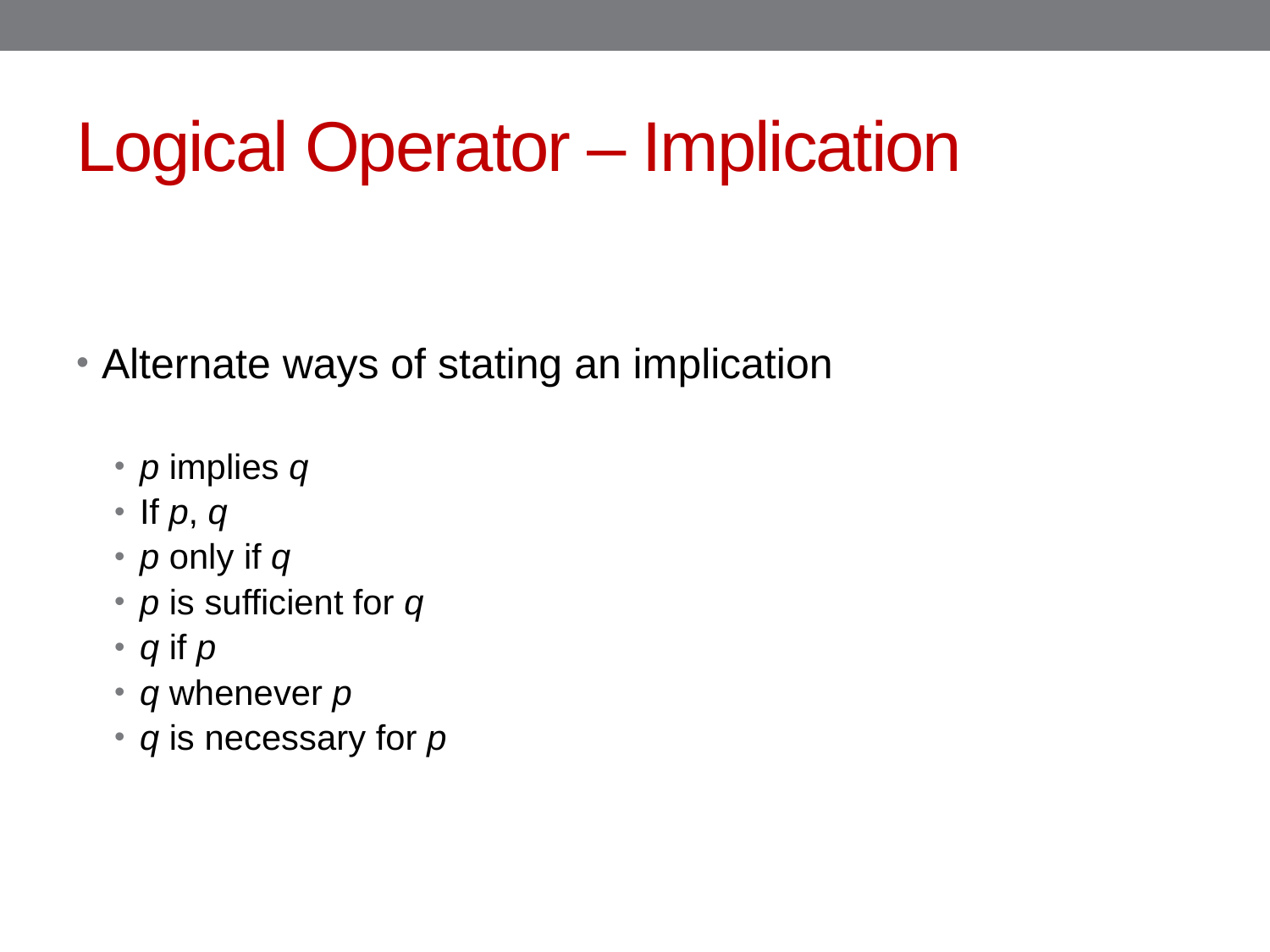

# Logical Operator – Implication

Alternate ways of stating an implication

p implies q
If p, q
p only if q
p is sufficient for q
q if p
q whenever p
q is necessary for p